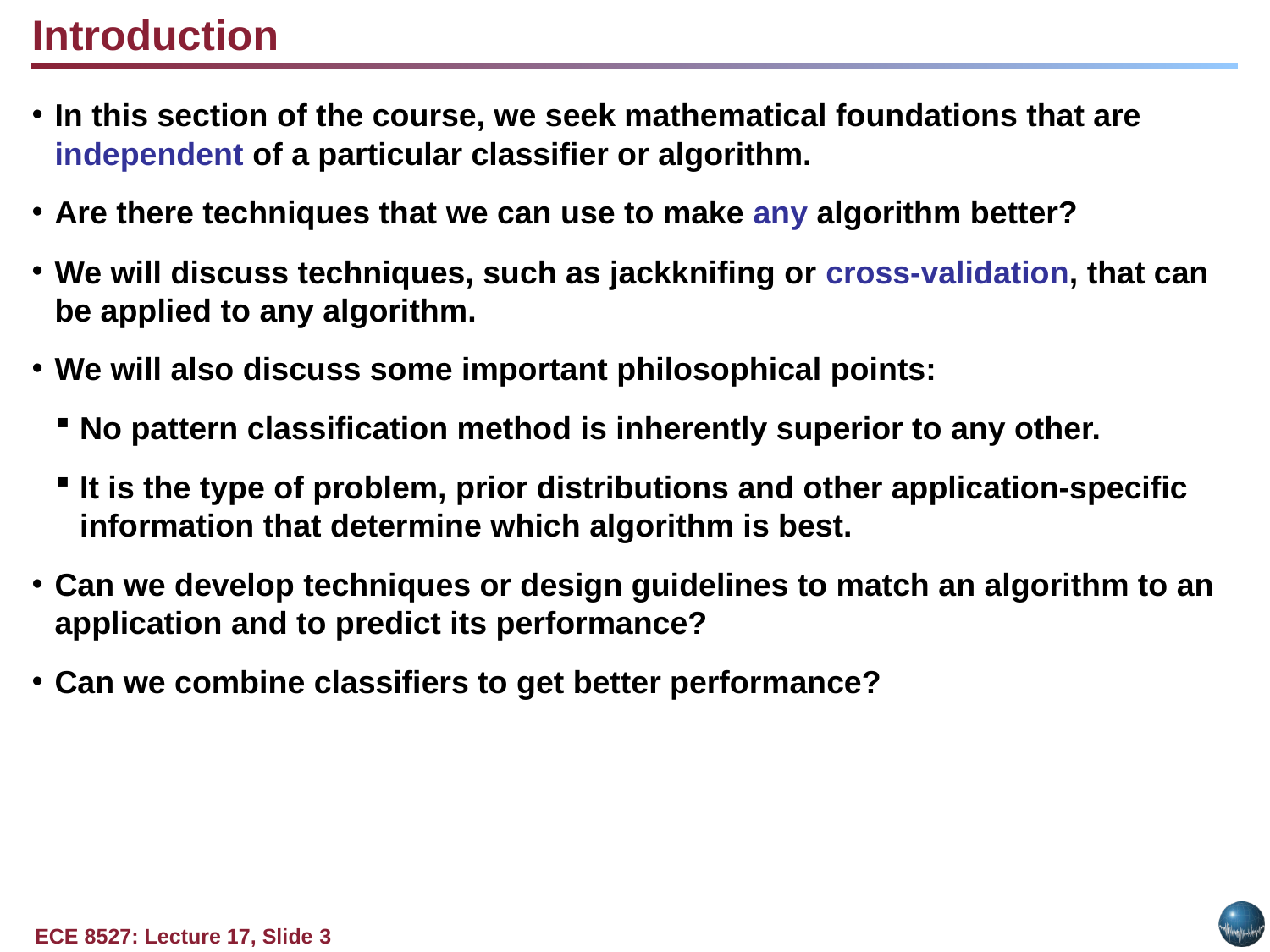

Introduction
In this section of the course, we seek mathematical foundations that are independent of a particular classifier or algorithm.
Are there techniques that we can use to make any algorithm better?
We will discuss techniques, such as jackknifing or cross-validation, that can be applied to any algorithm.
We will also discuss some important philosophical points:
No pattern classification method is inherently superior to any other.
It is the type of problem, prior distributions and other application-specific information that determine which algorithm is best.
Can we develop techniques or design guidelines to match an algorithm to an application and to predict its performance?
Can we combine classifiers to get better performance?